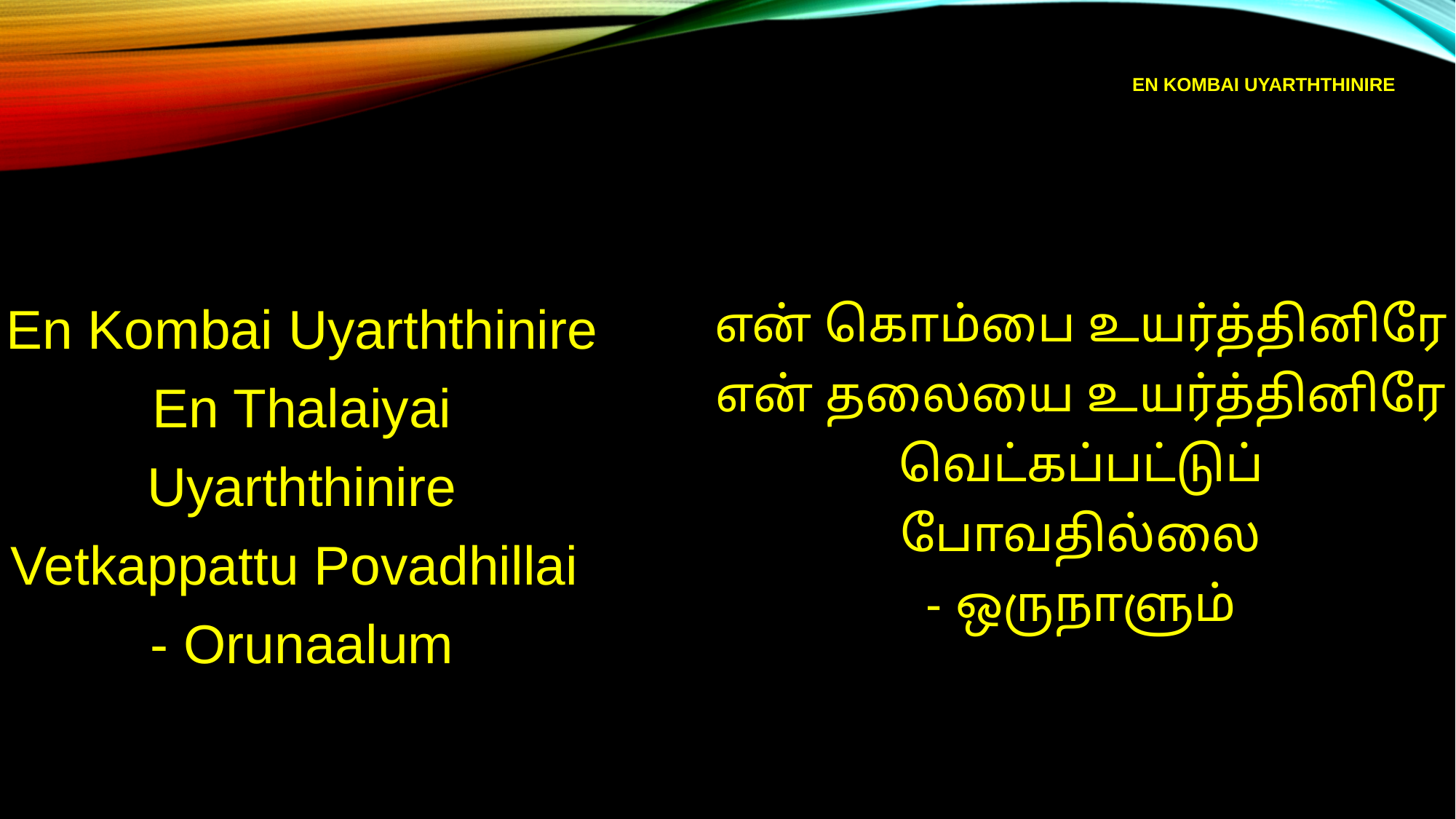

# En Kombai Uyarththinire
En Kombai Uyarththinire
En Thalaiyai Uyarththinire
Vetkappattu Povadhillai
- Orunaalum
என் கொம்பை உயர்த்தினிரே
என் தலையை உயர்த்தினிரே
வெட்கப்பட்டுப்
போவதில்லை
- ஒருநாளும்